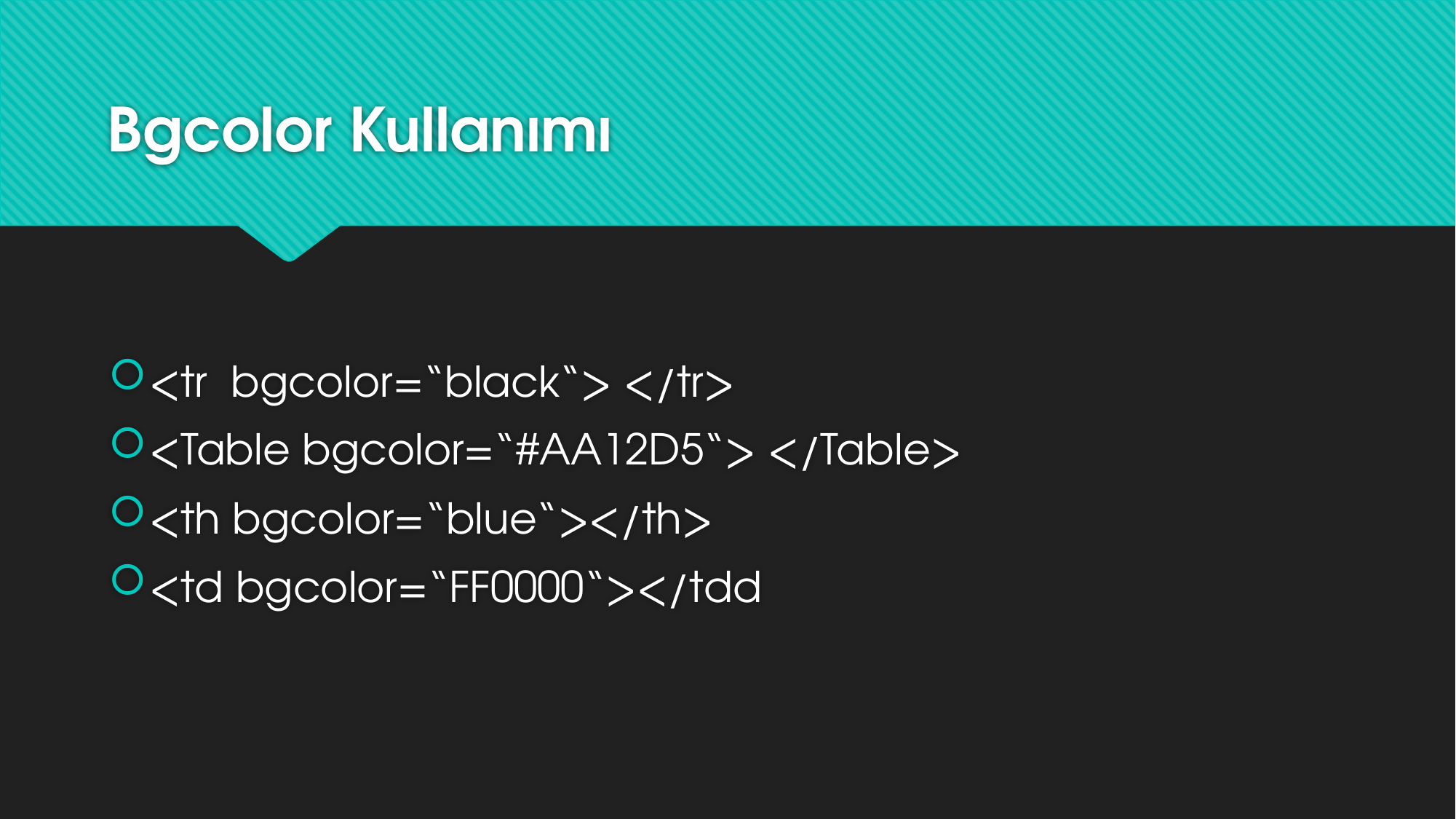

# Bgcolor Kullanımı
<tr  bgcolor=“black“> </tr>
<Table bgcolor=“#AA12D5“> </Table>
<th bgcolor=“blue“></th>
<td bgcolor=“FF0000“></tdd